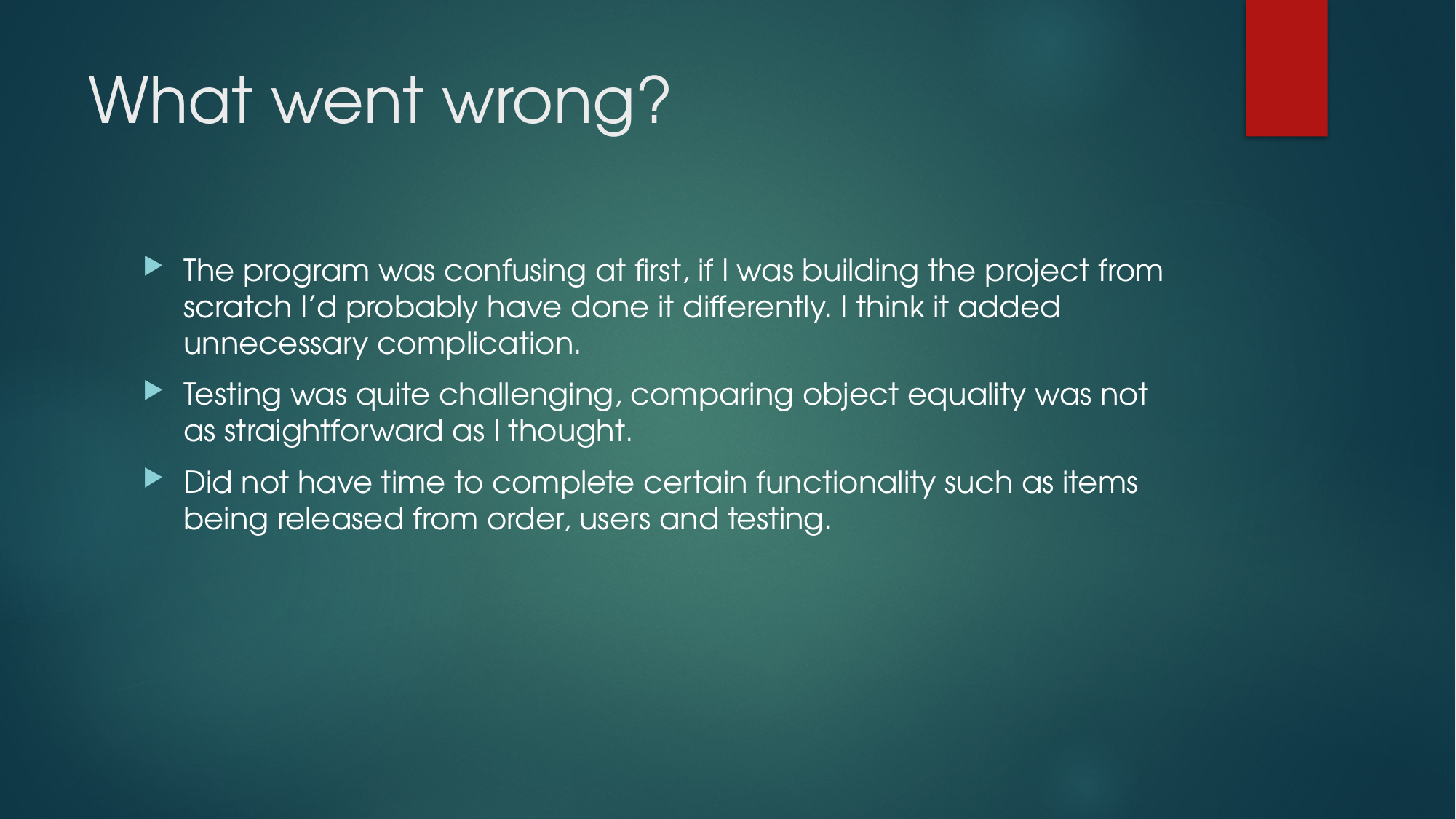

# What went wrong?
The program was confusing at first, if I was building the project from scratch I’d probably have done it differently. I think it added unnecessary complication.
Testing was quite challenging, comparing object equality was not as straightforward as I thought.
Did not have time to complete certain functionality such as items being released from order, users and testing.